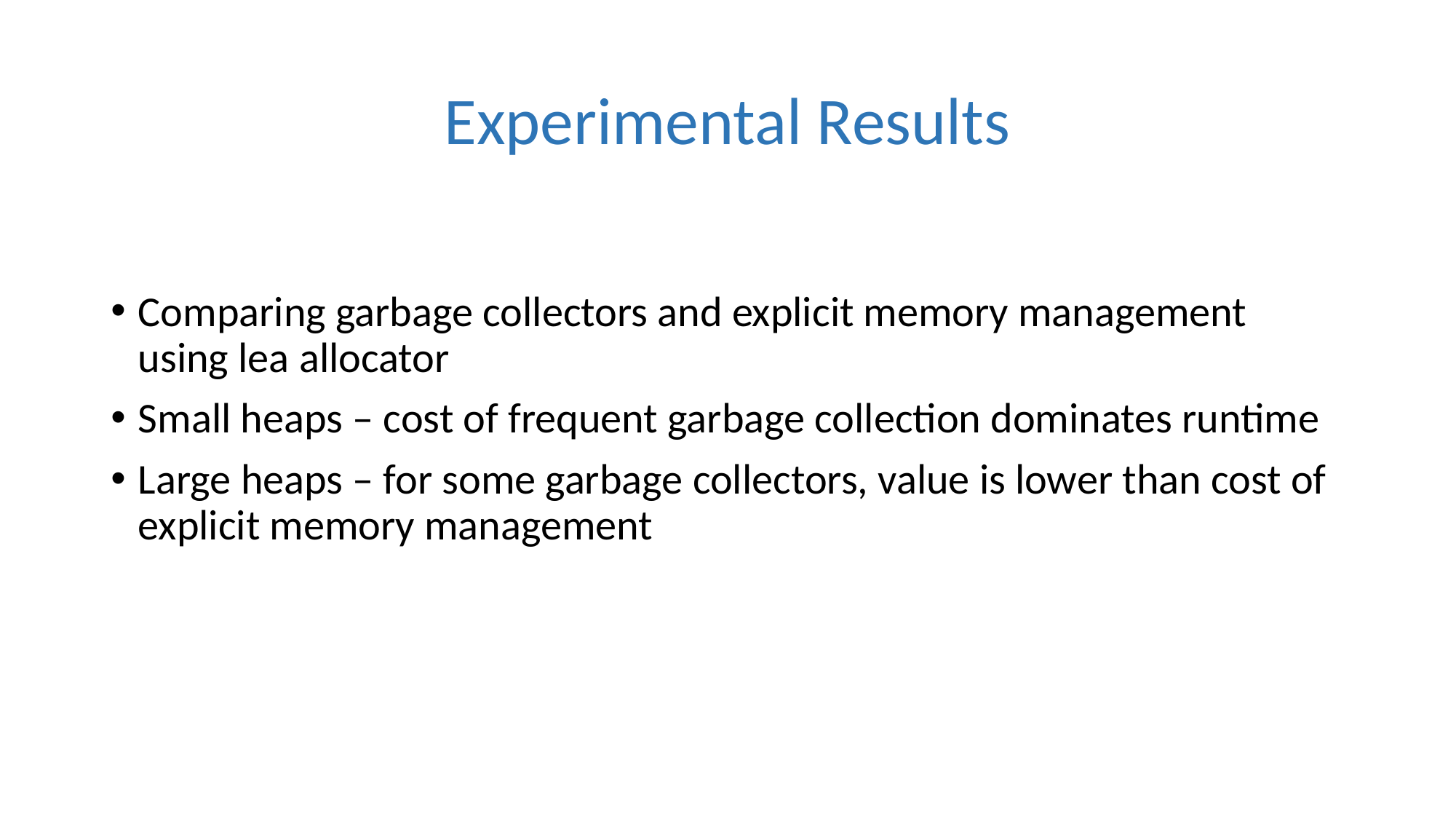

# Experimental Results

Comparing garbage collectors and explicit memory management using lea allocator
Small heaps – cost of frequent garbage collection dominates runtime
Large heaps – for some garbage collectors, value is lower than cost of explicit memory management